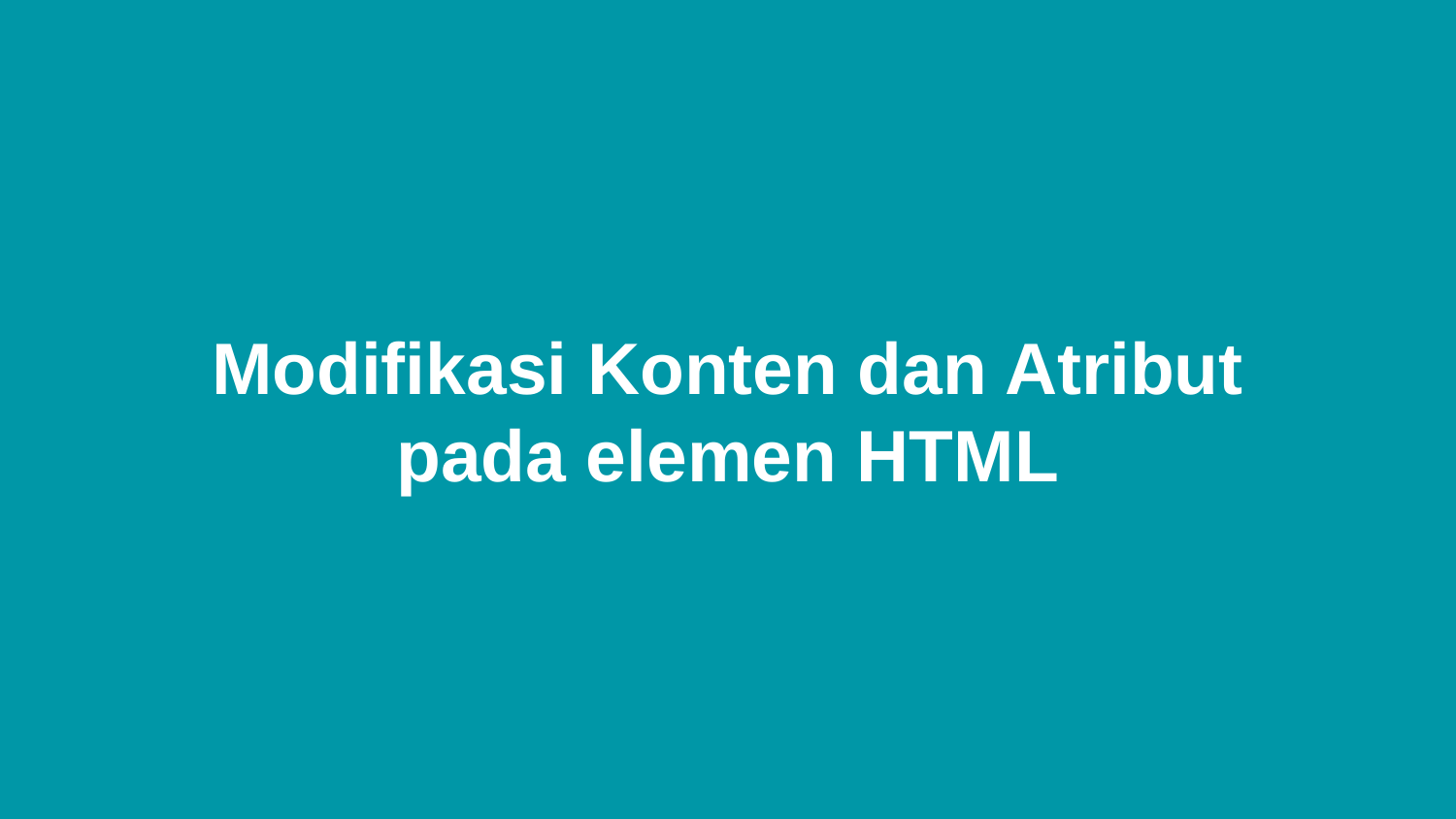

# Modifikasi Konten dan Atribut pada elemen HTML